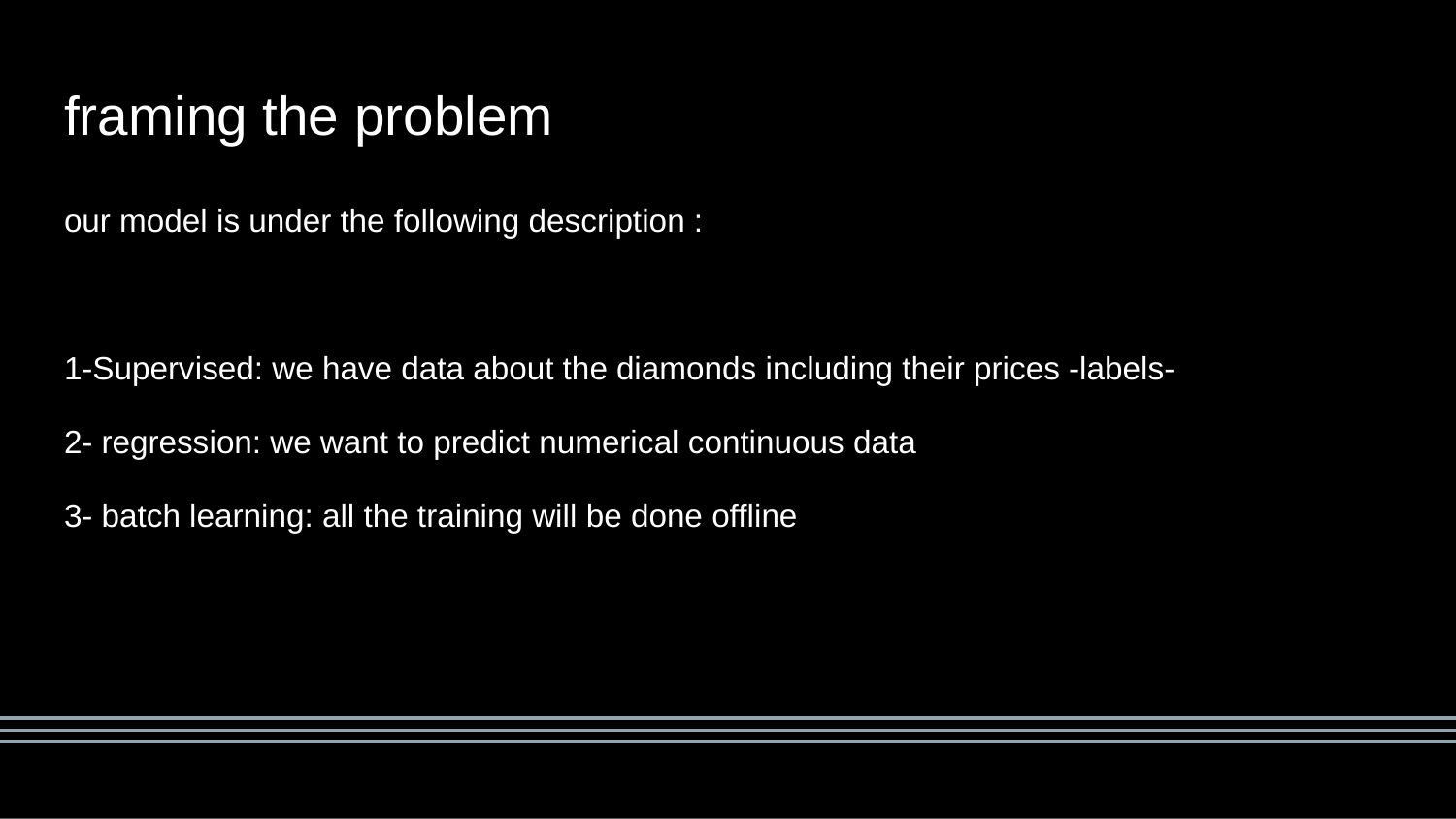

# framing the problem
our model is under the following description :

1-Supervised: we have data about the diamonds including their prices -labels-
2- regression: we want to predict numerical continuous data
3- batch learning: all the training will be done offline